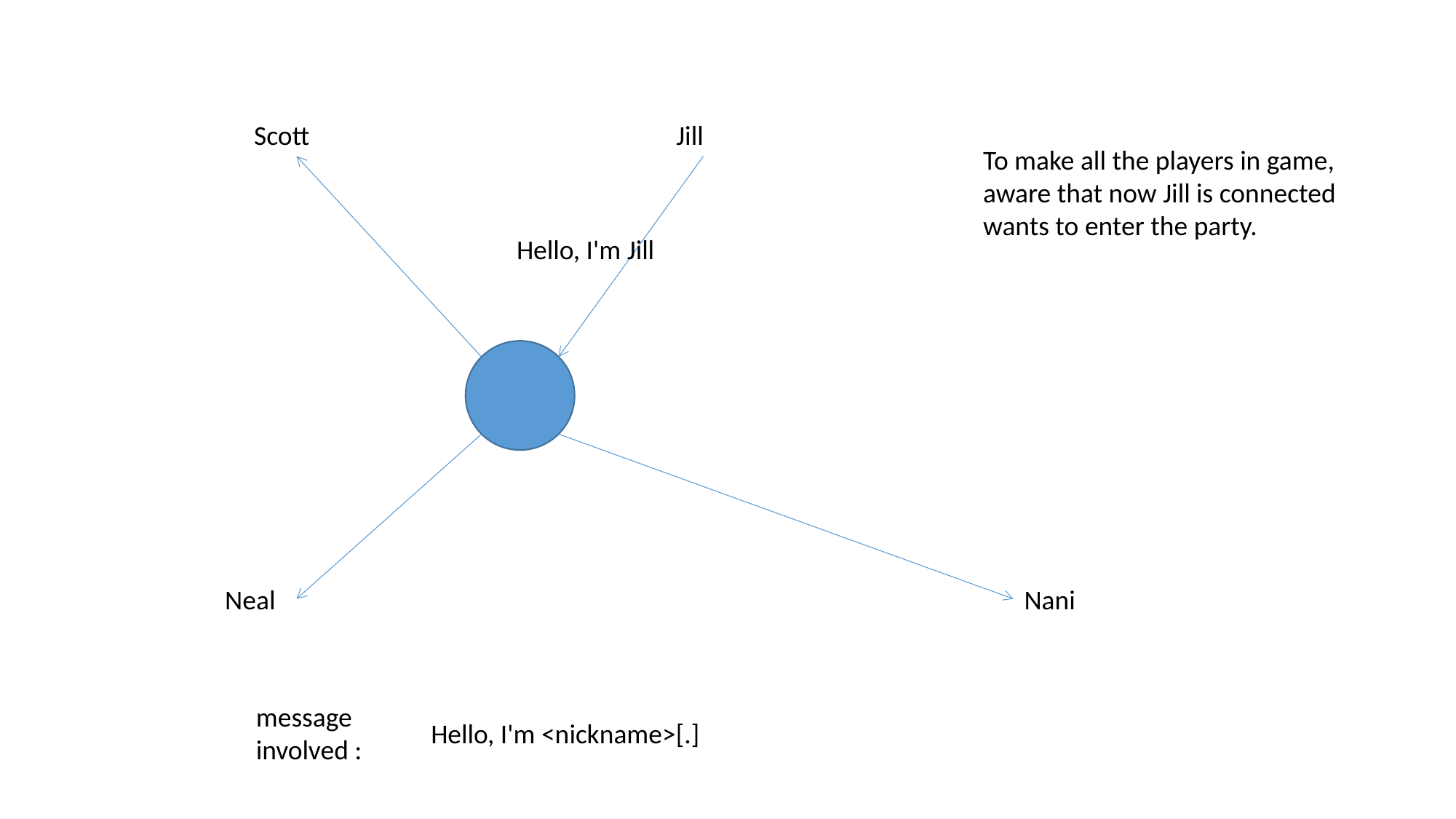

Scott
Jill
To make all the players in game, aware that now Jill is connected wants to enter the party.
Hello, I'm Jill

Neal
Nani
message
involved :
Hello, I'm <nickname>[.]